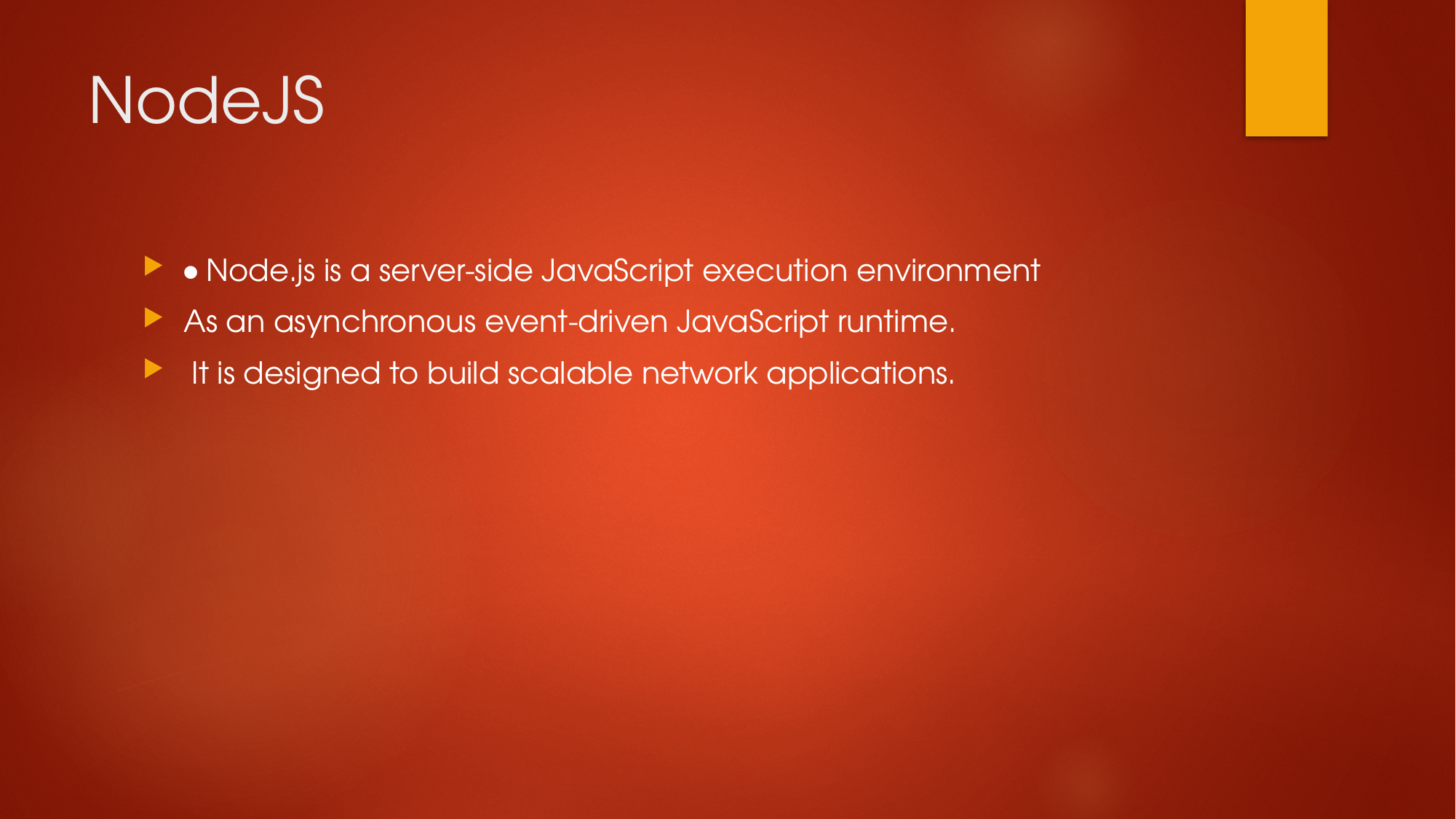

# NodeJS
⦁ Node.js is a server-side JavaScript execution environment
As an asynchronous event-driven JavaScript runtime.
 It is designed to build scalable network applications.